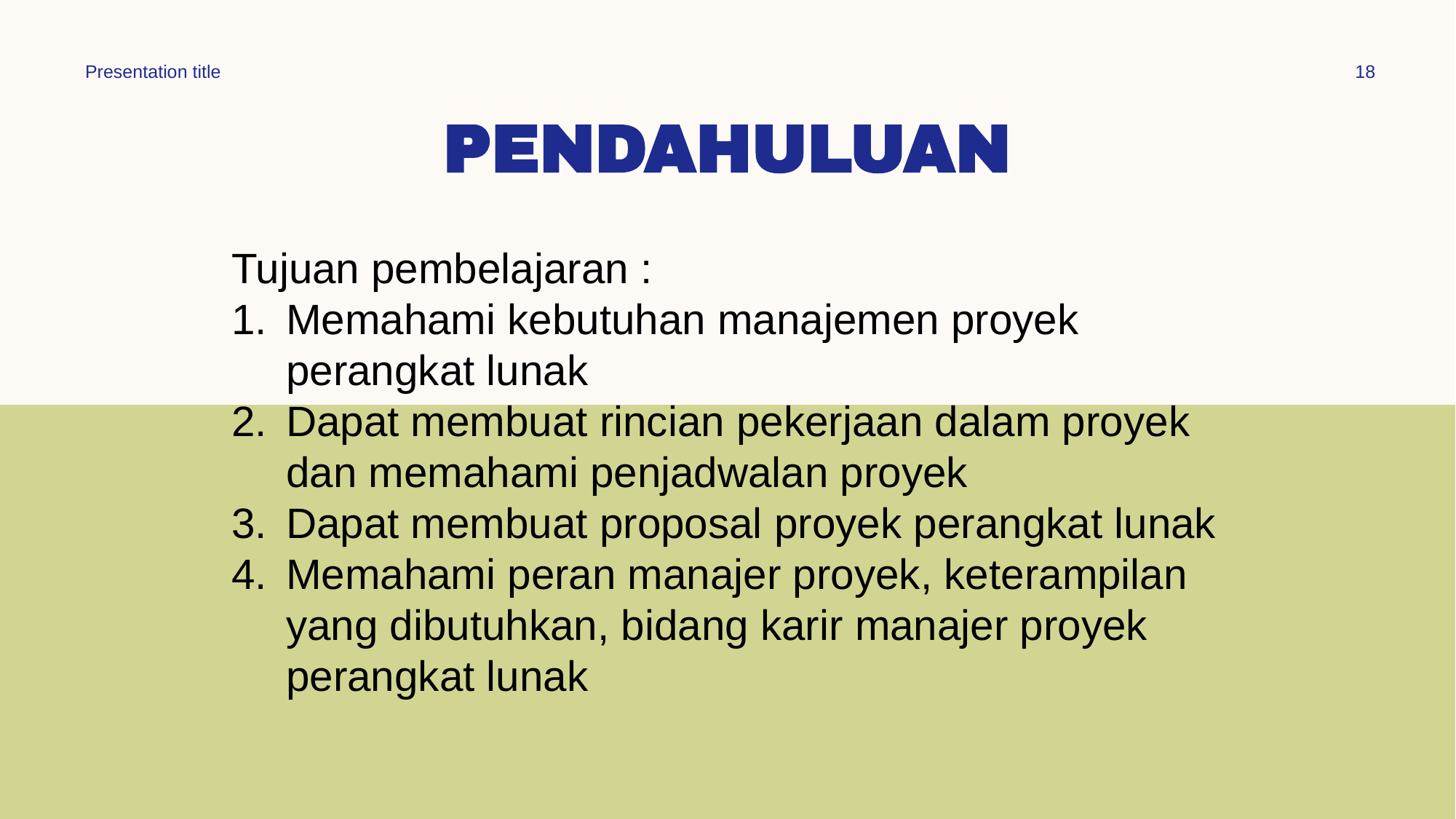

Presentation title
18
# Pendahuluan

Tujuan pembelajaran :
Memahami kebutuhan manajemen proyek perangkat lunak
Dapat membuat rincian pekerjaan dalam proyek dan memahami penjadwalan proyek
Dapat membuat proposal proyek perangkat lunak
Memahami peran manajer proyek, keterampilan yang dibutuhkan, bidang karir manajer proyek perangkat lunak